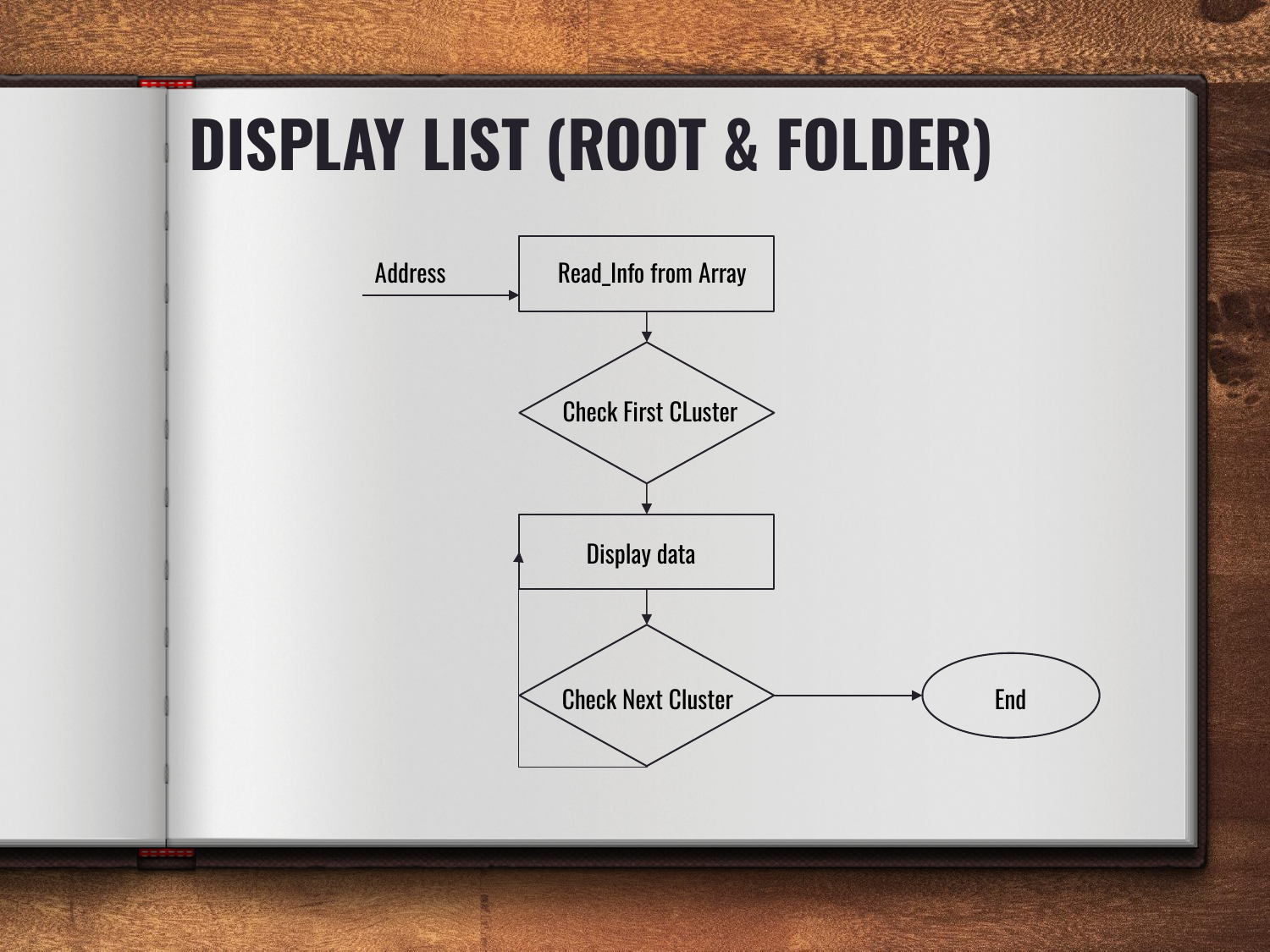

DISPLAY LIST (ROOT & FOLDER)

Address
Read_Info from Array

Check First CLuster

Display data

Check Next Cluster
End